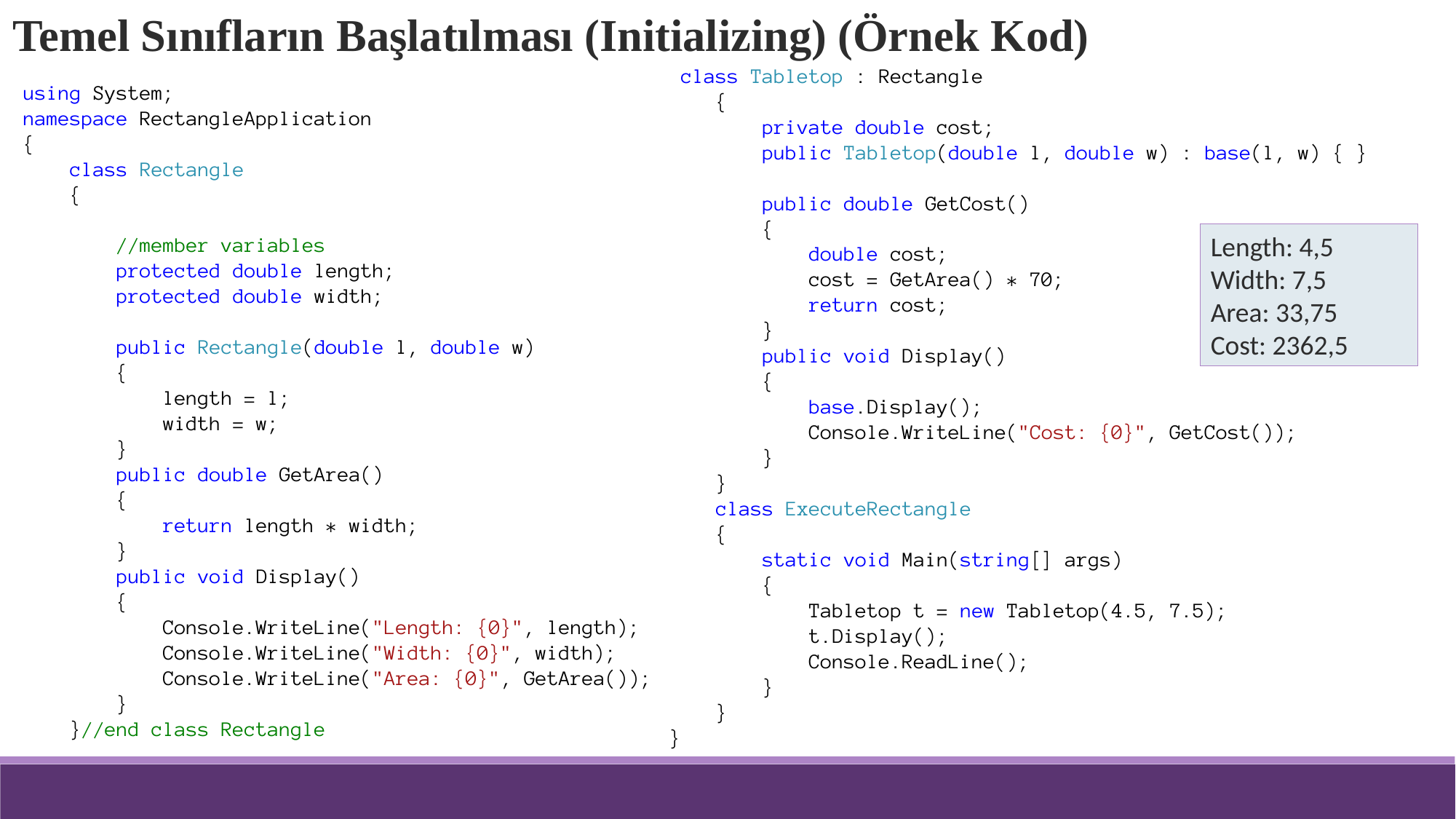

Temel Sınıfların Başlatılması (Initializing) (Örnek Kod)
 class Tabletop : Rectangle
    {
        private double cost;
        public Tabletop(double l, double w) : base(l, w) { }

        public double GetCost()
        {
            double cost;
            cost = GetArea() * 70;
            return cost;
        }
        public void Display()
        {
            base.Display();
            Console.WriteLine("Cost: {0}", GetCost());
        }
    }
    class ExecuteRectangle
    {
        static void Main(string[] args)
        {
            Tabletop t = new Tabletop(4.5, 7.5);
            t.Display();
            Console.ReadLine();
        }
    }
}
using System;
namespace RectangleApplication
{
    class Rectangle
    {

        //member variables
        protected double length;
        protected double width;

        public Rectangle(double l, double w)
        {
            length = l;
            width = w;
        }
        public double GetArea()
        {
            return length * width;
        }
        public void Display()
        {
            Console.WriteLine("Length: {0}", length);
            Console.WriteLine("Width: {0}", width);
            Console.WriteLine("Area: {0}", GetArea());
        }
    }//end class Rectangle

Length: 4,5
Width: 7,5
Area: 33,75
Cost: 2362,5